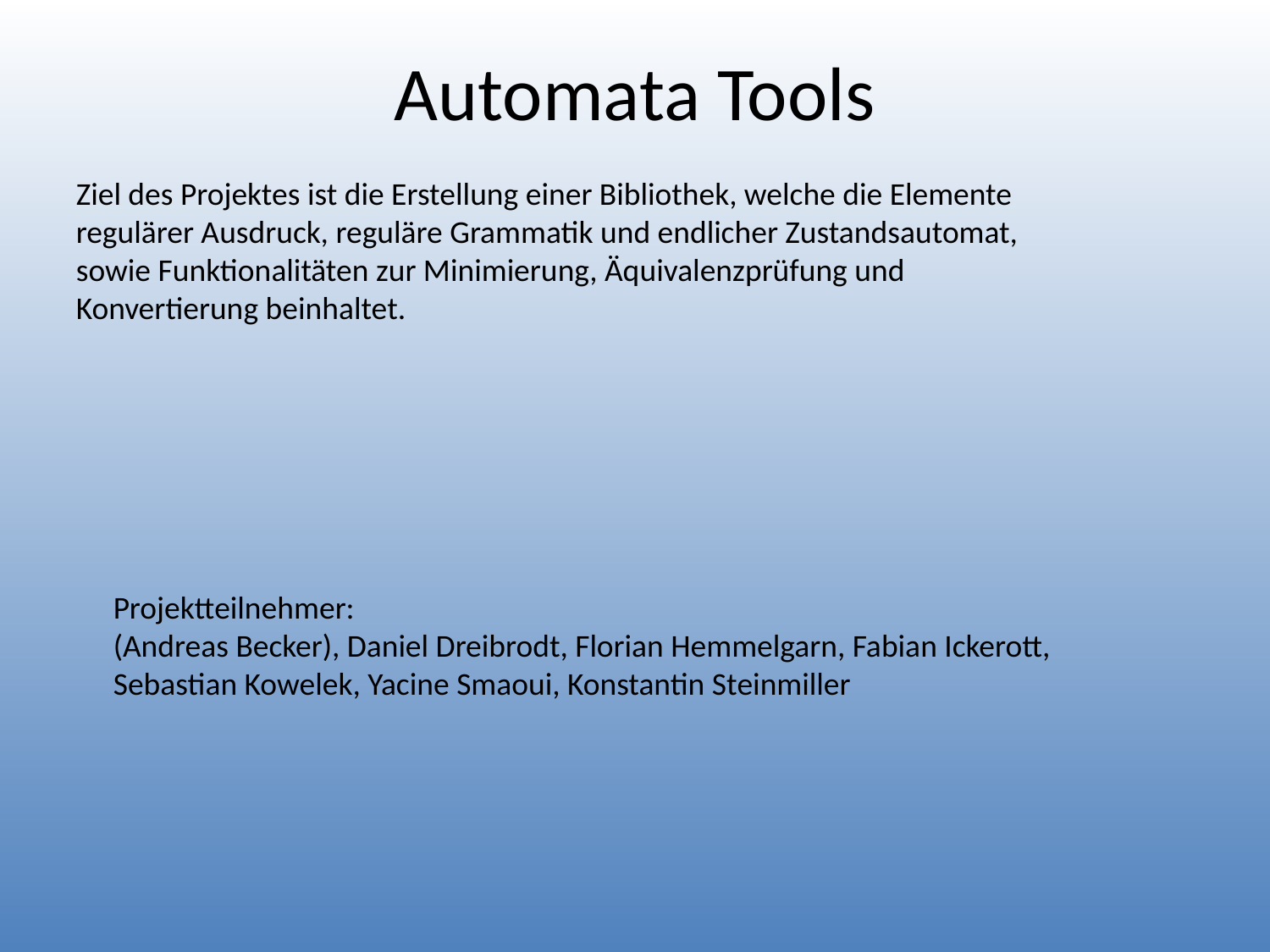

# Automata Tools
Ziel des Projektes ist die Erstellung einer Bibliothek, welche die Elemente regulärer Ausdruck, reguläre Grammatik und endlicher Zustandsautomat, sowie Funktionalitäten zur Minimierung, Äquivalenzprüfung und Konvertierung beinhaltet.
Projektteilnehmer:
(Andreas Becker), Daniel Dreibrodt, Florian Hemmelgarn, Fabian Ickerott, Sebastian Kowelek, Yacine Smaoui, Konstantin Steinmiller